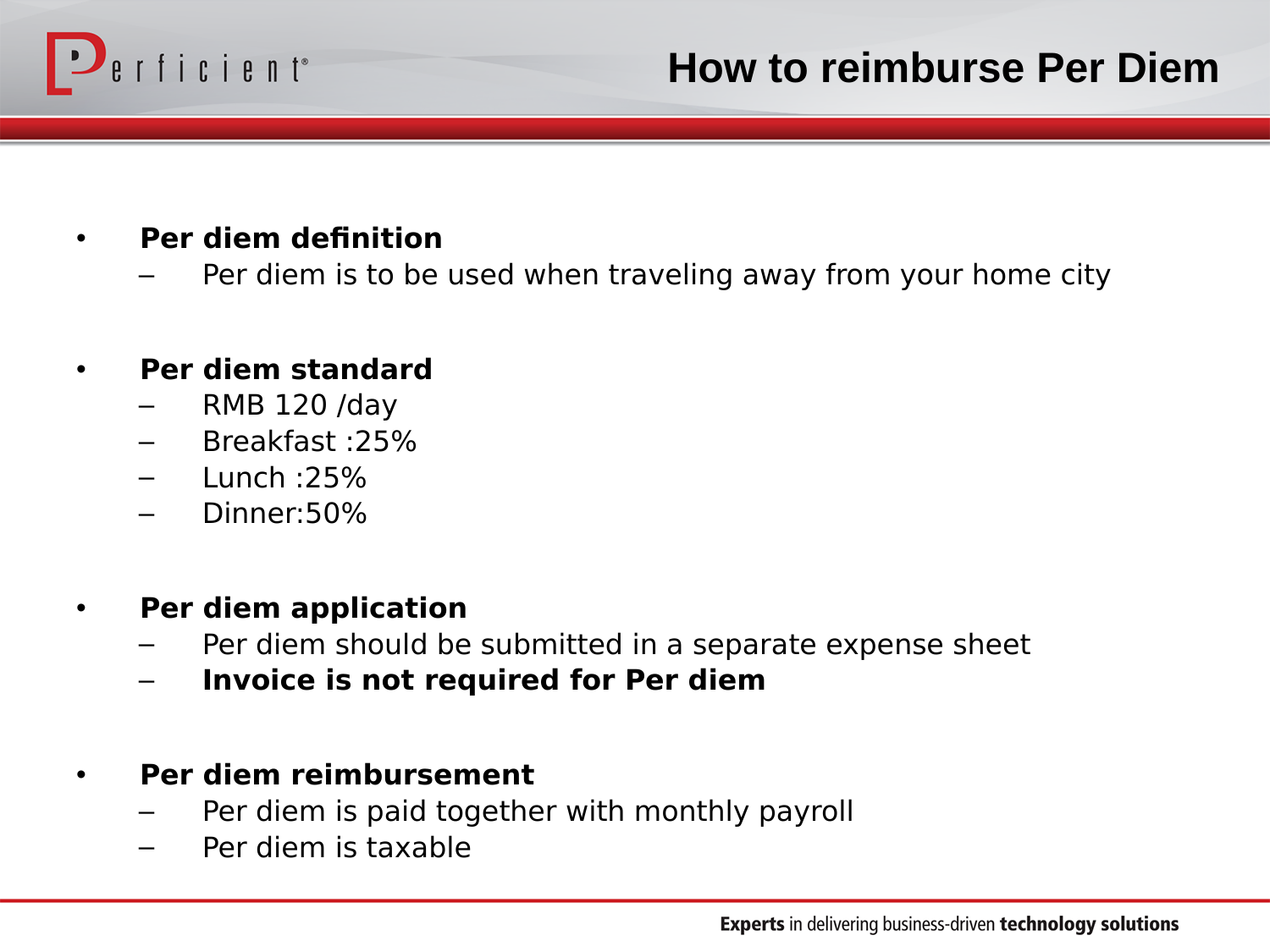

How to reimburse Per Diem
Per diem definition
Per diem is to be used when traveling away from your home city

Per diem standard
RMB 120 /day
Breakfast :25%
Lunch :25%
Dinner:50%

Per diem application
Per diem should be submitted in a separate expense sheet
Invoice is not required for Per diem

Per diem reimbursement
Per diem is paid together with monthly payroll
Per diem is taxable